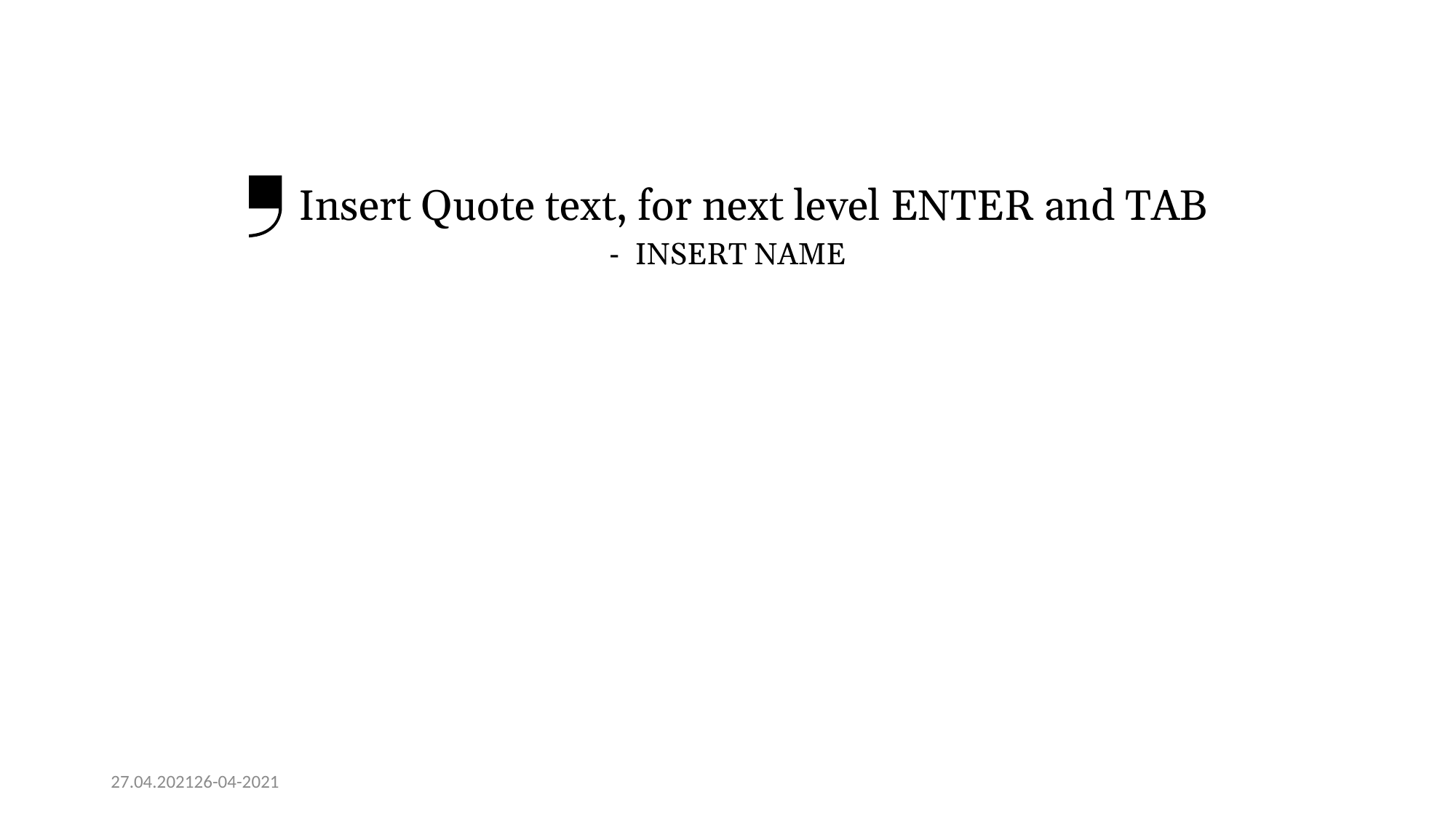

Insert Quote text, for next level ENTER and TAB
Insert Name
27.04.202126-04-2021